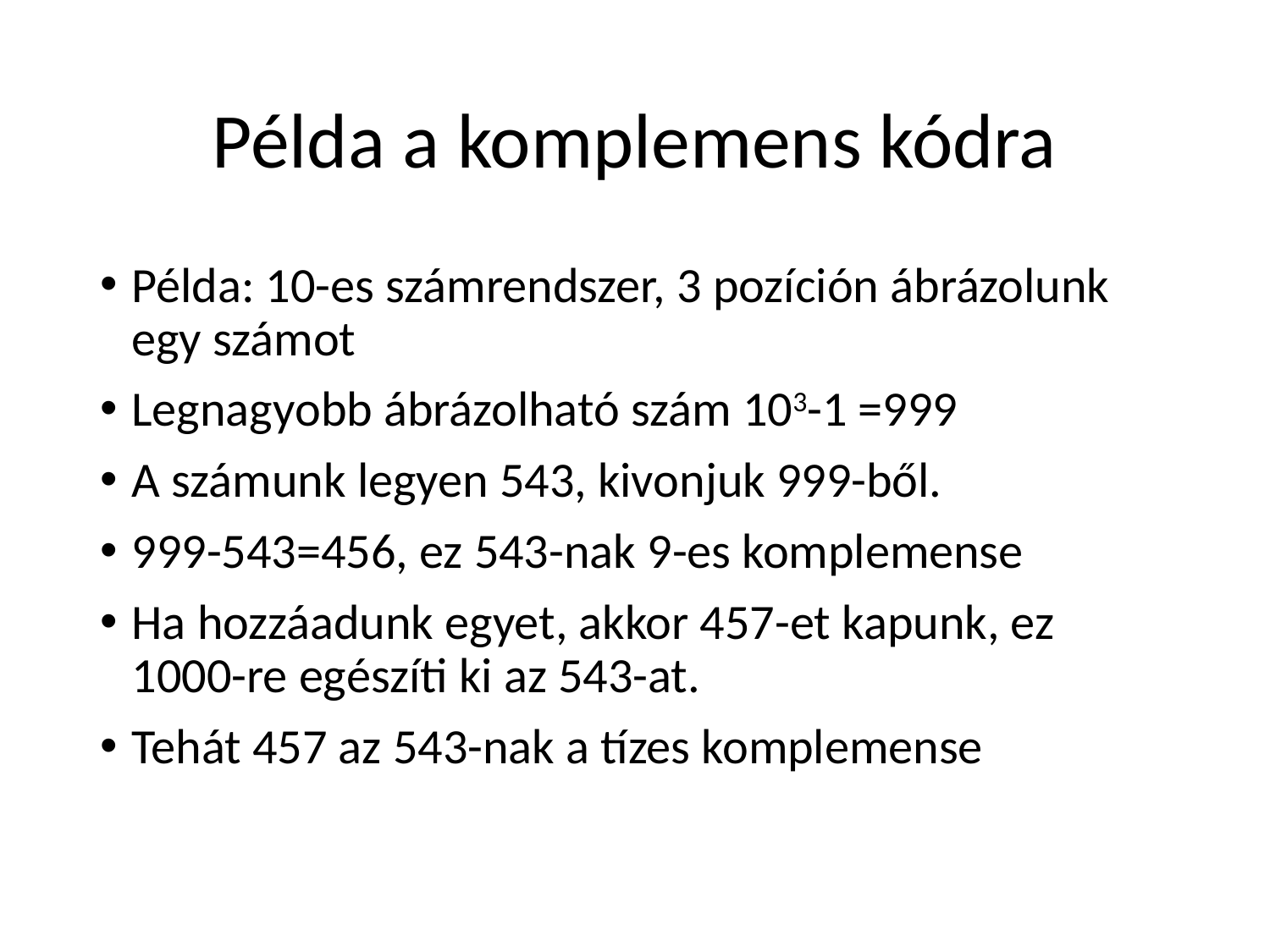

# Példa a komplemens kódra
Példa: 10-es számrendszer, 3 pozíción ábrázolunk egy számot
Legnagyobb ábrázolható szám 103-1 =999
A számunk legyen 543, kivonjuk 999-ből.
999-543=456, ez 543-nak 9-es komplemense
Ha hozzáadunk egyet, akkor 457-et kapunk, ez 1000-re egészíti ki az 543-at.
Tehát 457 az 543-nak a tízes komplemense